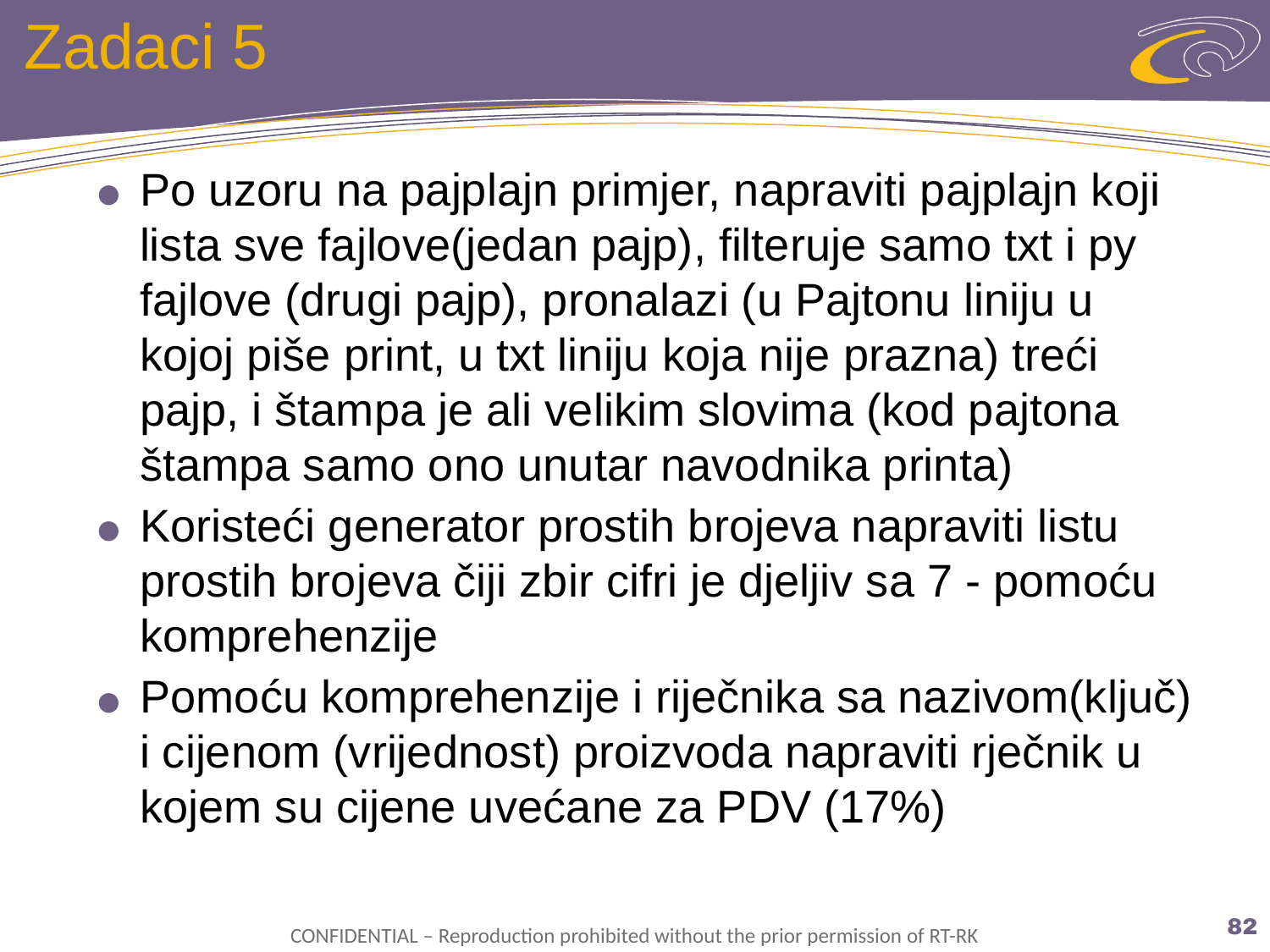

# Zadaci 5
Po uzoru na pajplajn primjer, napraviti pajplajn koji lista sve fajlove(jedan pajp), filteruje samo txt i py fajlove (drugi pajp), pronalazi (u Pajtonu liniju u kojoj piše print, u txt liniju koja nije prazna) treći pajp, i štampa je ali velikim slovima (kod pajtona štampa samo ono unutar navodnika printa)
Koristeći generator prostih brojeva napraviti listu prostih brojeva čiji zbir cifri je djeljiv sa 7 - pomoću komprehenzije
Pomoću komprehenzije i riječnika sa nazivom(ključ) i cijenom (vrijednost) proizvoda napraviti rječnik u kojem su cijene uvećane za PDV (17%)